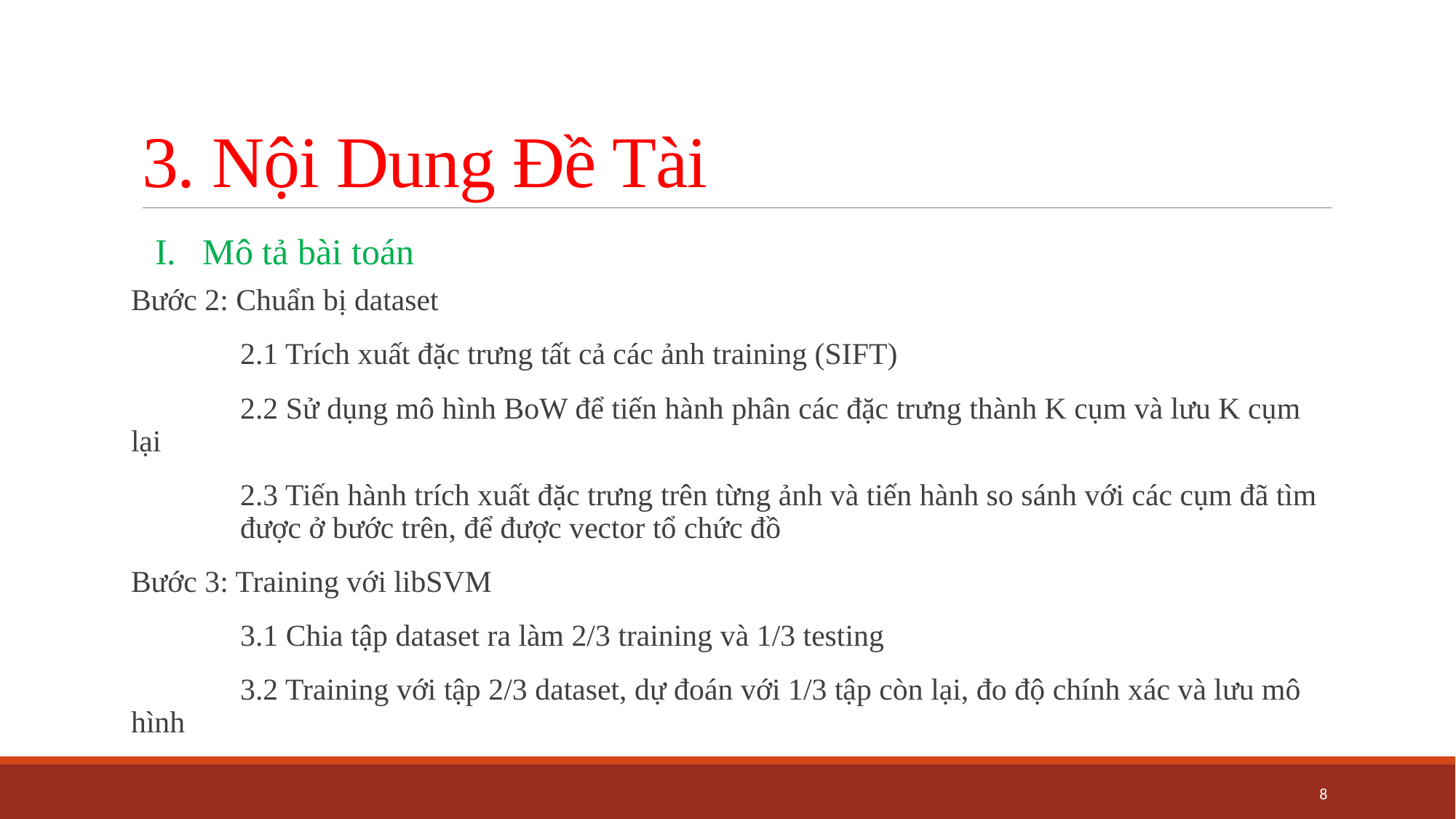

# 3. Nội Dung Đề Tài
Mô tả bài toán
Bước 2: Chuẩn bị dataset
	2.1 Trích xuất đặc trưng tất cả các ảnh training (SIFT)
	2.2 Sử dụng mô hình BoW để tiến hành phân các đặc trưng thành K cụm và lưu K cụm lại
	2.3 Tiến hành trích xuất đặc trưng trên từng ảnh và tiến hành so sánh với các cụm đã tìm 	được ở bước trên, để được vector tổ chức đồ
Bước 3: Training với libSVM
	3.1 Chia tập dataset ra làm 2/3 training và 1/3 testing
	3.2 Training với tập 2/3 dataset, dự đoán với 1/3 tập còn lại, đo độ chính xác và lưu mô hình

8